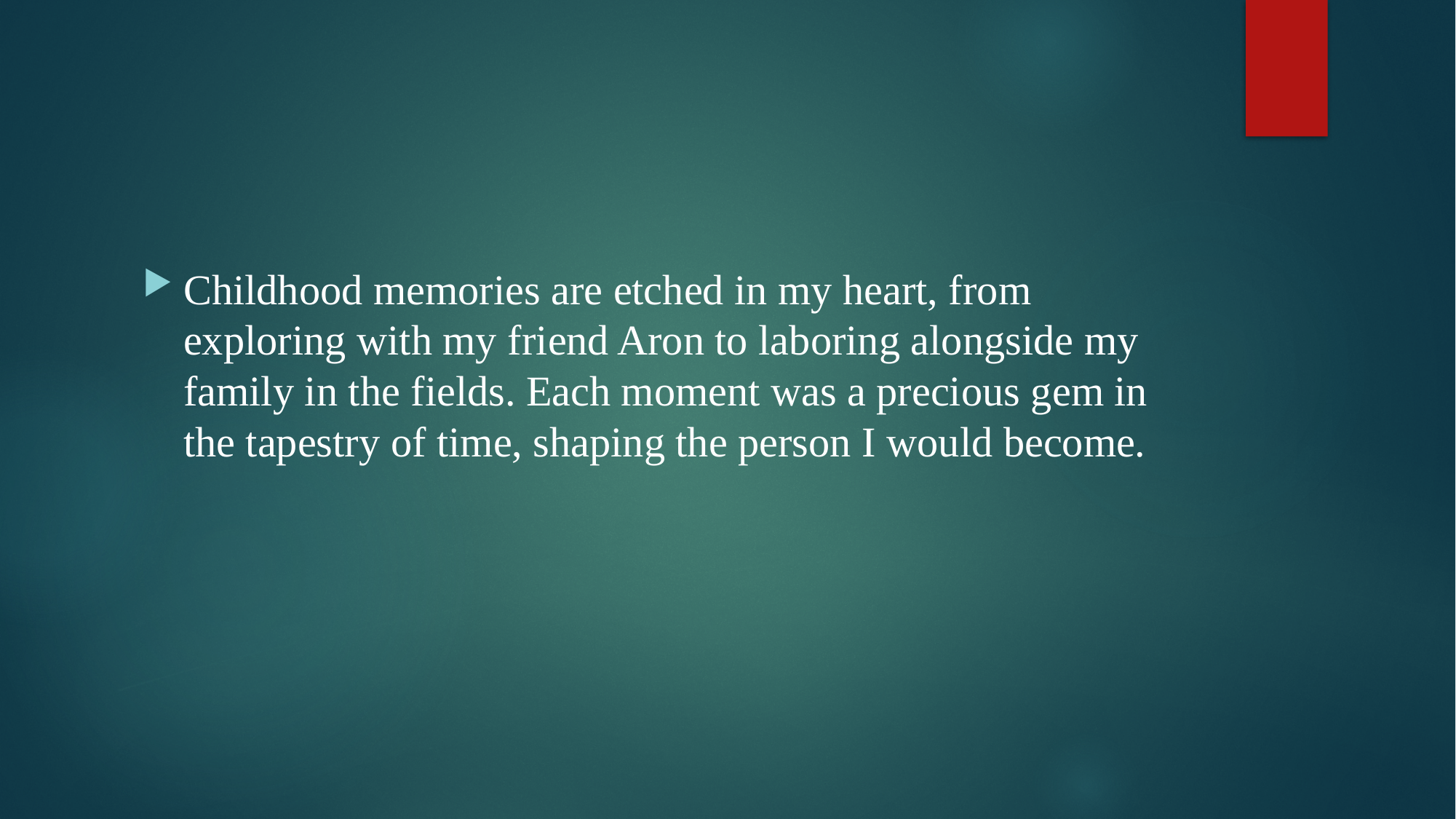

Childhood memories are etched in my heart, from exploring with my friend Aron to laboring alongside my family in the fields. Each moment was a precious gem in the tapestry of time, shaping the person I would become.